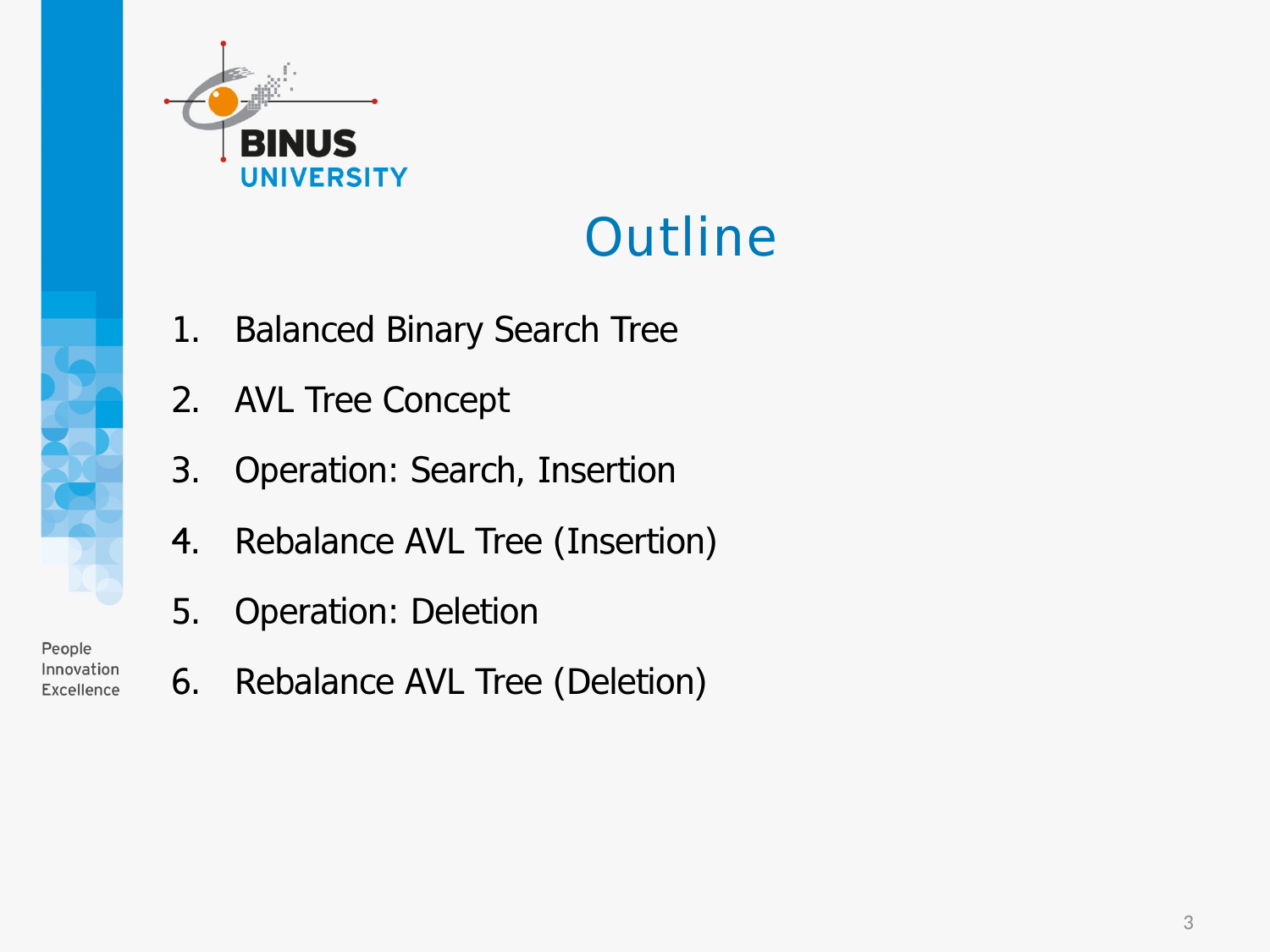

# Outline
Balanced Binary Search Tree
AVL Tree Concept
Operation: Search, Insertion
Rebalance AVL Tree (Insertion)
Operation: Deletion
Rebalance AVL Tree (Deletion)

3